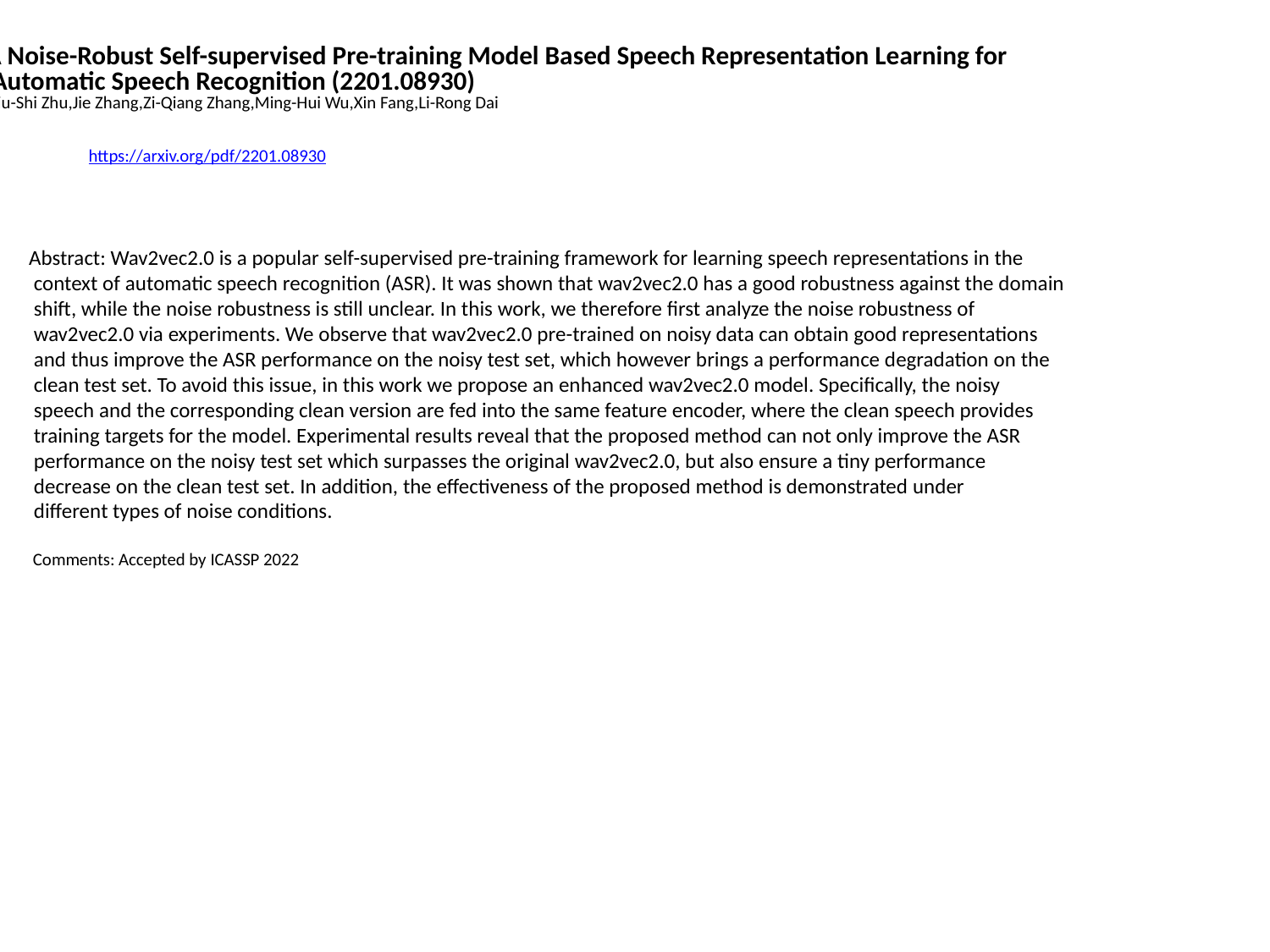

A Noise-Robust Self-supervised Pre-training Model Based Speech Representation Learning for
 Automatic Speech Recognition (2201.08930)
Qiu-Shi Zhu,Jie Zhang,Zi-Qiang Zhang,Ming-Hui Wu,Xin Fang,Li-Rong Dai

https://arxiv.org/pdf/2201.08930

Abstract: Wav2vec2.0 is a popular self-supervised pre-training framework for learning speech representations in the
 context of automatic speech recognition (ASR). It was shown that wav2vec2.0 has a good robustness against the domain
 shift, while the noise robustness is still unclear. In this work, we therefore first analyze the noise robustness of
 wav2vec2.0 via experiments. We observe that wav2vec2.0 pre-trained on noisy data can obtain good representations
 and thus improve the ASR performance on the noisy test set, which however brings a performance degradation on the
 clean test set. To avoid this issue, in this work we propose an enhanced wav2vec2.0 model. Specifically, the noisy
 speech and the corresponding clean version are fed into the same feature encoder, where the clean speech provides
 training targets for the model. Experimental results reveal that the proposed method can not only improve the ASR
 performance on the noisy test set which surpasses the original wav2vec2.0, but also ensure a tiny performance
 decrease on the clean test set. In addition, the effectiveness of the proposed method is demonstrated under
 different types of noise conditions.
 Comments: Accepted by ICASSP 2022